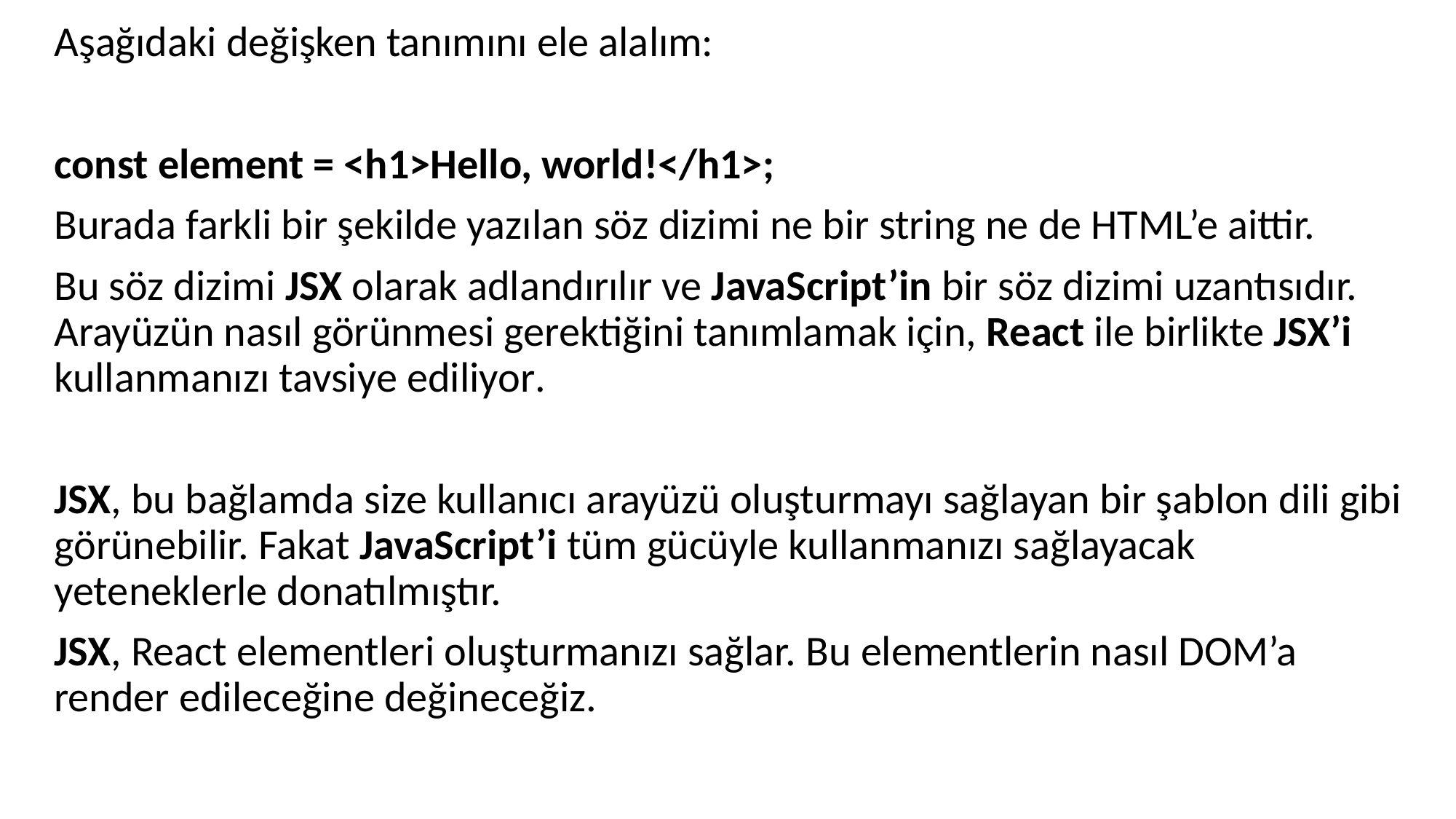

Aşağıdaki değişken tanımını ele alalım:

const element = <h1>Hello, world!</h1>;
Burada farkli bir şekilde yazılan söz dizimi ne bir string ne de HTML’e aittir.
Bu söz dizimi JSX olarak adlandırılır ve JavaScript’in bir söz dizimi uzantısıdır. Arayüzün nasıl görünmesi gerektiğini tanımlamak için, React ile birlikte JSX’i kullanmanızı tavsiye ediliyor.

JSX, bu bağlamda size kullanıcı arayüzü oluşturmayı sağlayan bir şablon dili gibi görünebilir. Fakat JavaScript’i tüm gücüyle kullanmanızı sağlayacak yeteneklerle donatılmıştır.
JSX, React elementleri oluşturmanızı sağlar. Bu elementlerin nasıl DOM’a render edileceğine değineceğiz.